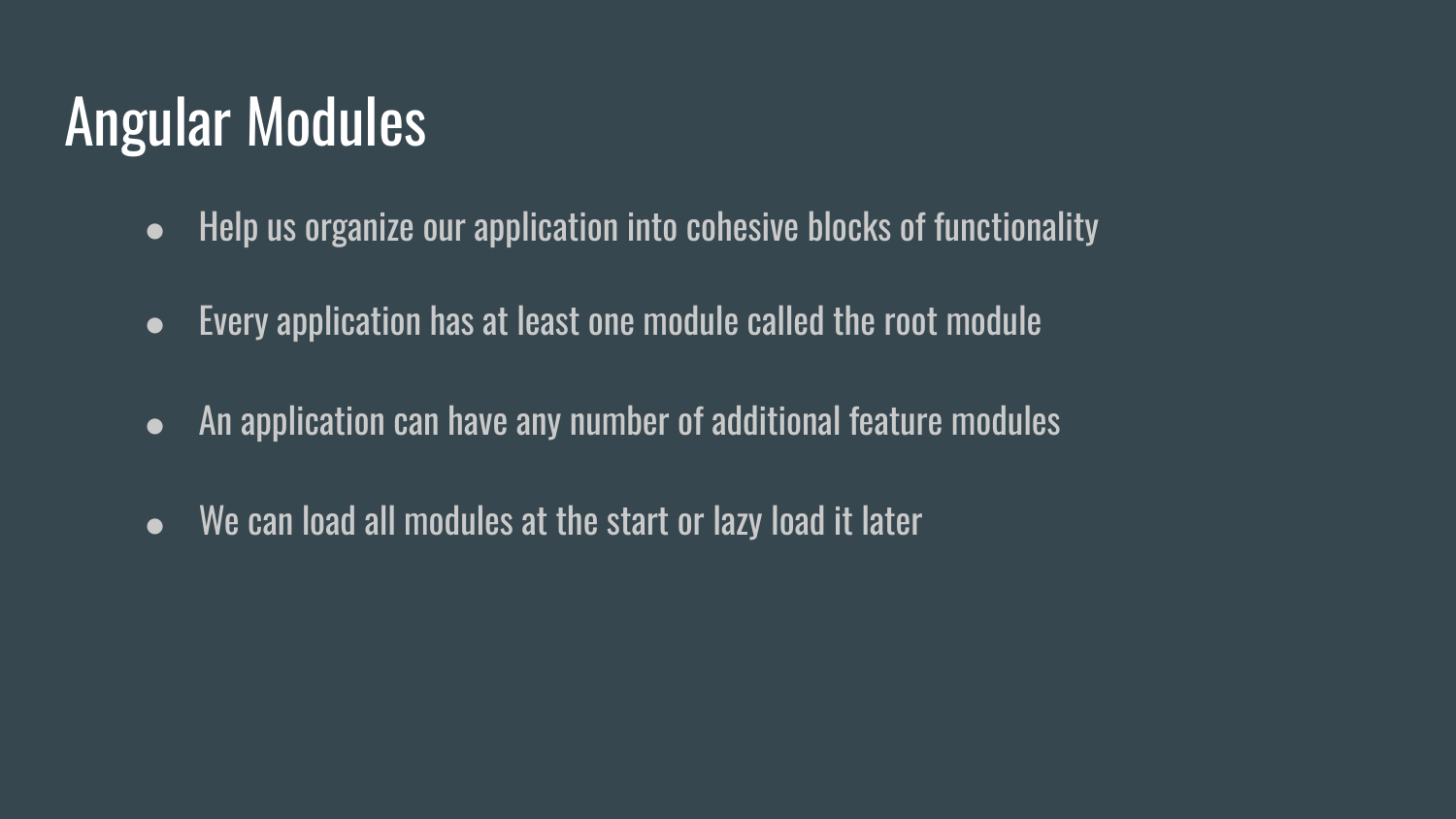

# Angular Modules
Help us organize our application into cohesive blocks of functionality
Every application has at least one module called the root module
An application can have any number of additional feature modules
We can load all modules at the start or lazy load it later